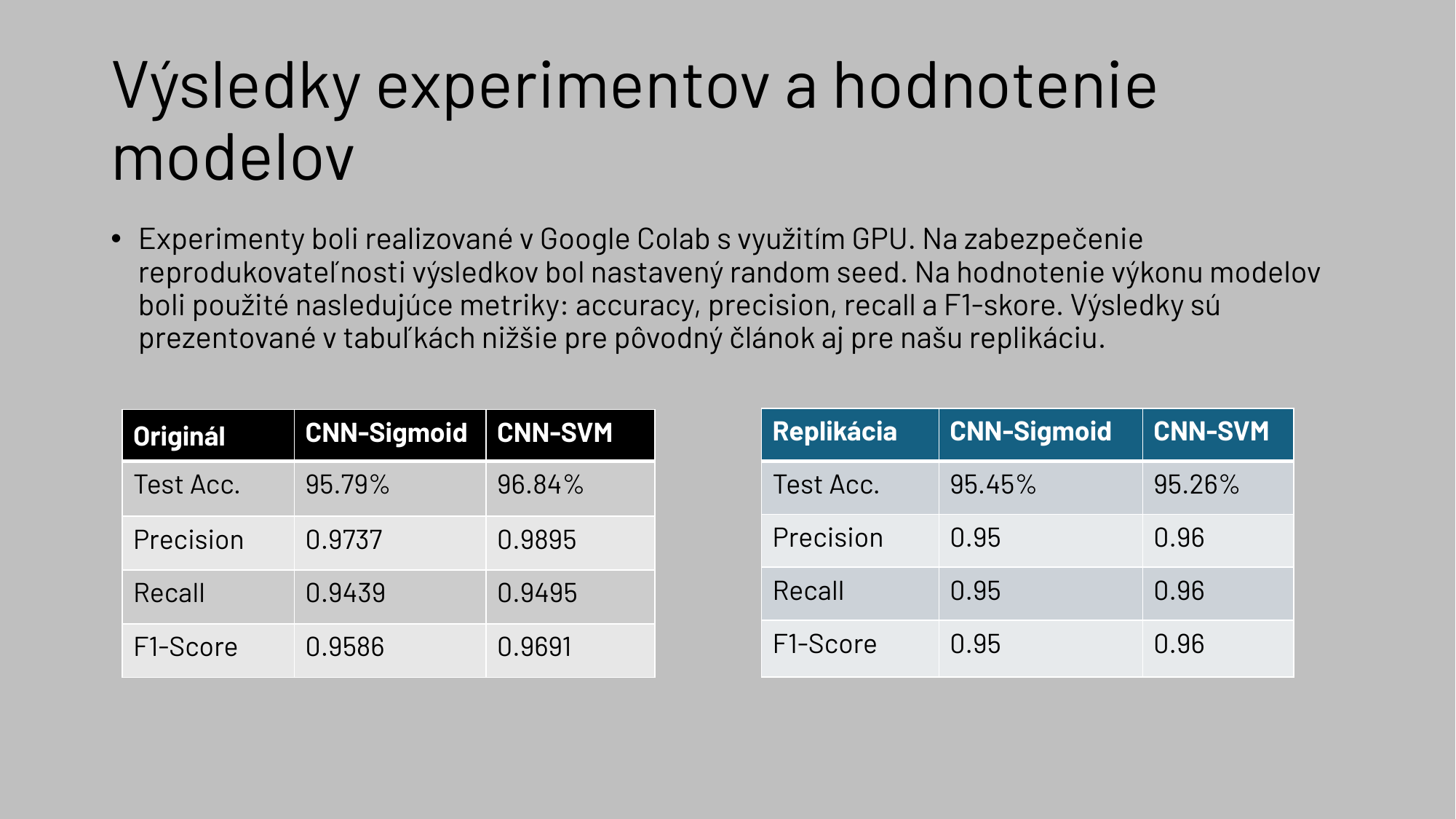

# Výsledky experimentov a hodnotenie modelov
Experimenty boli realizované v Google Colab s využitím GPU. Na zabezpečenie reprodukovateľnosti výsledkov bol nastavený random seed. Na hodnotenie výkonu modelov boli použité nasledujúce metriky: accuracy, precision, recall a F1-skore. Výsledky sú prezentované v tabuľkách nižšie pre pôvodný článok aj pre našu replikáciu.
| Replikácia | CNN-Sigmoid | CNN-SVM |
| --- | --- | --- |
| Test Acc. | 95.45% | 95.26% |
| Precision | 0.95 | 0.96 |
| Recall | 0.95 | 0.96 |
| F1-Score | 0.95 | 0.96 |
| Originál | CNN-Sigmoid | CNN-SVM |
| --- | --- | --- |
| Test Acc. | 95.79% | 96.84% |
| Precision | 0.9737 | 0.9895 |
| Recall | 0.9439 | 0.9495 |
| F1-Score | 0.9586 | 0.9691 |